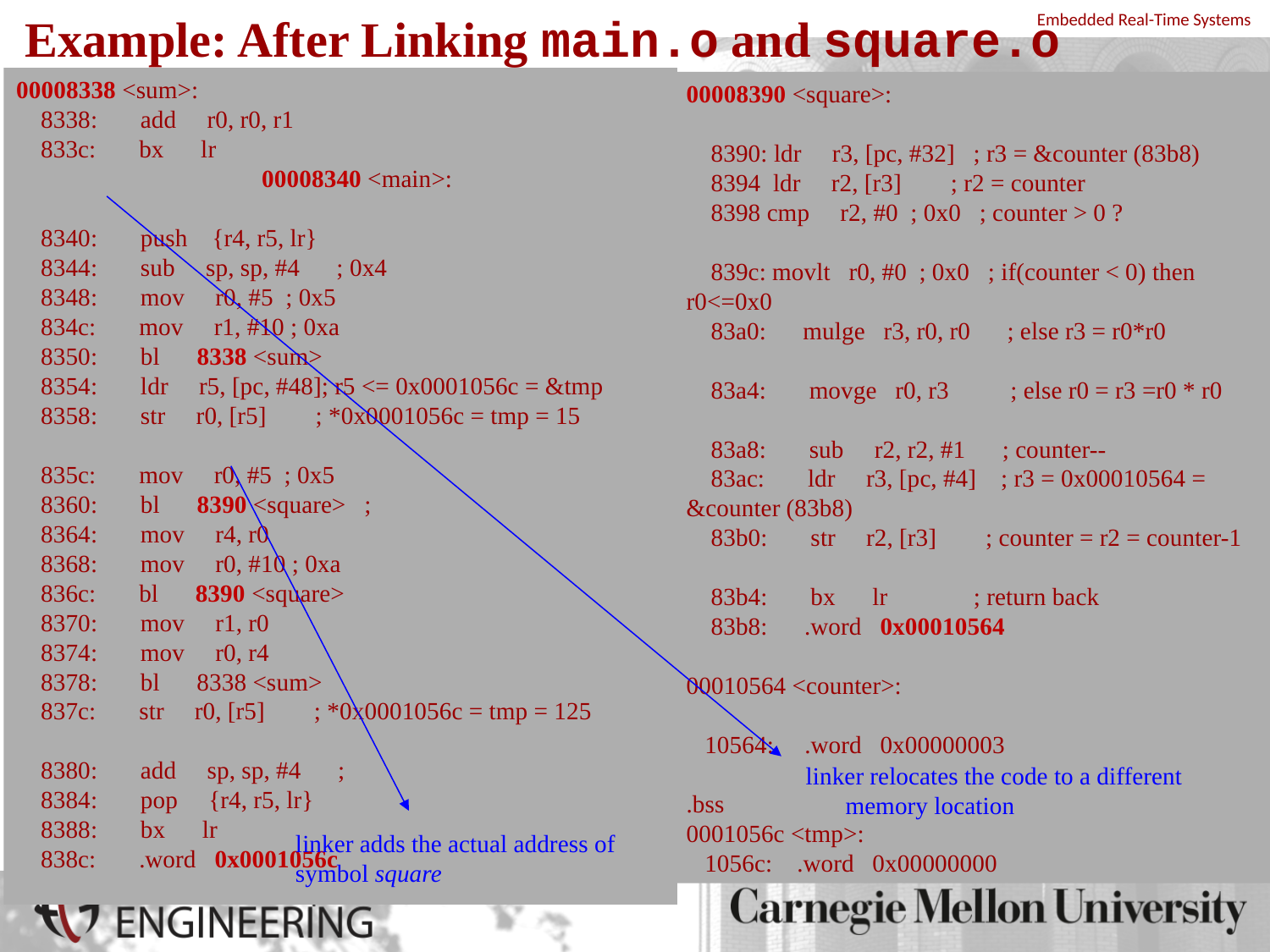

# Example: After Linking main.o and square.o

00008338 <sum>:
    8338:       add     r0, r0, r1
    833c:       bx      lr                                                                                                                  00008340 <main>:
    8340:       push    {r4, r5, lr}
    8344:       sub     sp, sp, #4      ; 0x4
    8348:       mov     r0, #5  ; 0x5
    834c:       mov     r1, #10 ; 0xa
    8350:       bl      8338 <sum>
    8354:       ldr     r5, [pc, #48]; r5 <= 0x0001056c = &tmp
    8358:       str     r0, [r5]        ; *0x0001056c = tmp = 15
    835c:       mov     r0, #5  ; 0x5
    8360:       bl      8390 <square>   ;
    8364:       mov     r4, r0
    8368:       mov     r0, #10 ; 0xa
    836c:       bl      8390 <square>
    8370:       mov     r1, r0
    8374:       mov     r0, r4
    8378:       bl      8338 <sum>
    837c:       str     r0, [r5]        ; *0x0001056c = tmp = 125
    8380:       add     sp, sp, #4      ;
    8384:       pop     {r4, r5, lr}
    8388:       bx      lr
    838c:       .word   0x0001056c

00008390 <square>:
    8390: ldr     r3, [pc, #32]   ; r3 = &counter (83b8)
    8394  ldr     r2, [r3]        ; r2 = counter
    8398 cmp     r2, #0  ; 0x0   ; counter > 0 ?
    839c: movlt   r0, #0  ; 0x0   ; if(counter < 0) then r0<=0x0
    83a0:      mulge   r3, r0, r0      ; else r3 = r0*r0
    83a4:       movge   r0, r3          ; else r0 = r3 =r0 * r0
    83a8:       sub     r2, r2, #1      ; counter--
    83ac:       ldr     r3, [pc, #4]    ; r3 = 0x00010564 = &counter (83b8)
    83b0:       str     r2, [r3]        ; counter = r2 = counter-1
    83b4:       bx      lr              ; return back
    83b8:      .word   0x00010564

00010564 <counter>:
   10564:     .word   0x00000003

.bss
0001056c <tmp>:
   1056c:    .word   0x00000000

linker relocates the code to a different memory location
linker adds the actual address of
symbol square